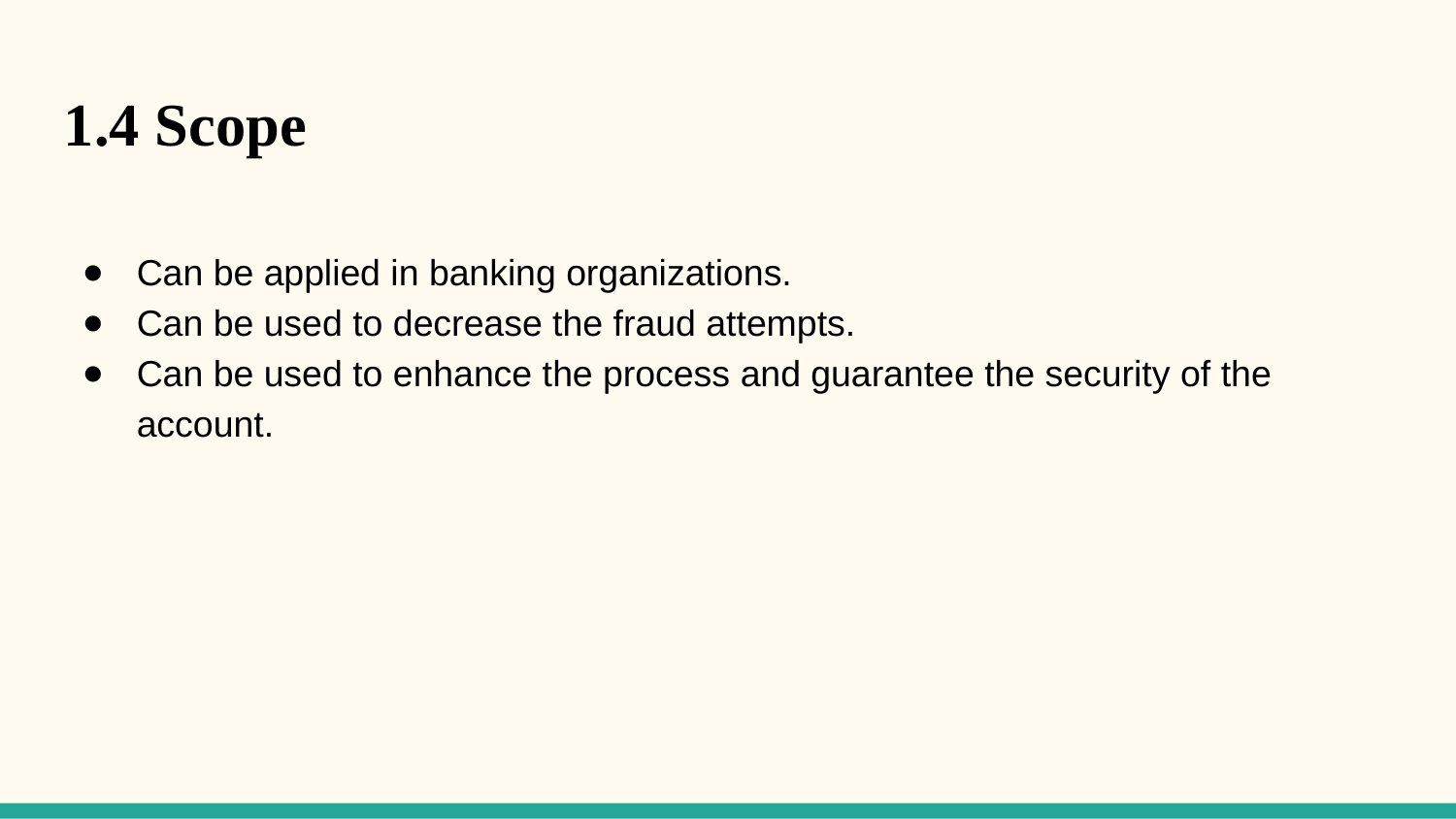

1.4 Scope
Can be applied in banking organizations.
Can be used to decrease the fraud attempts.
Can be used to enhance the process and guarantee the security of the account.